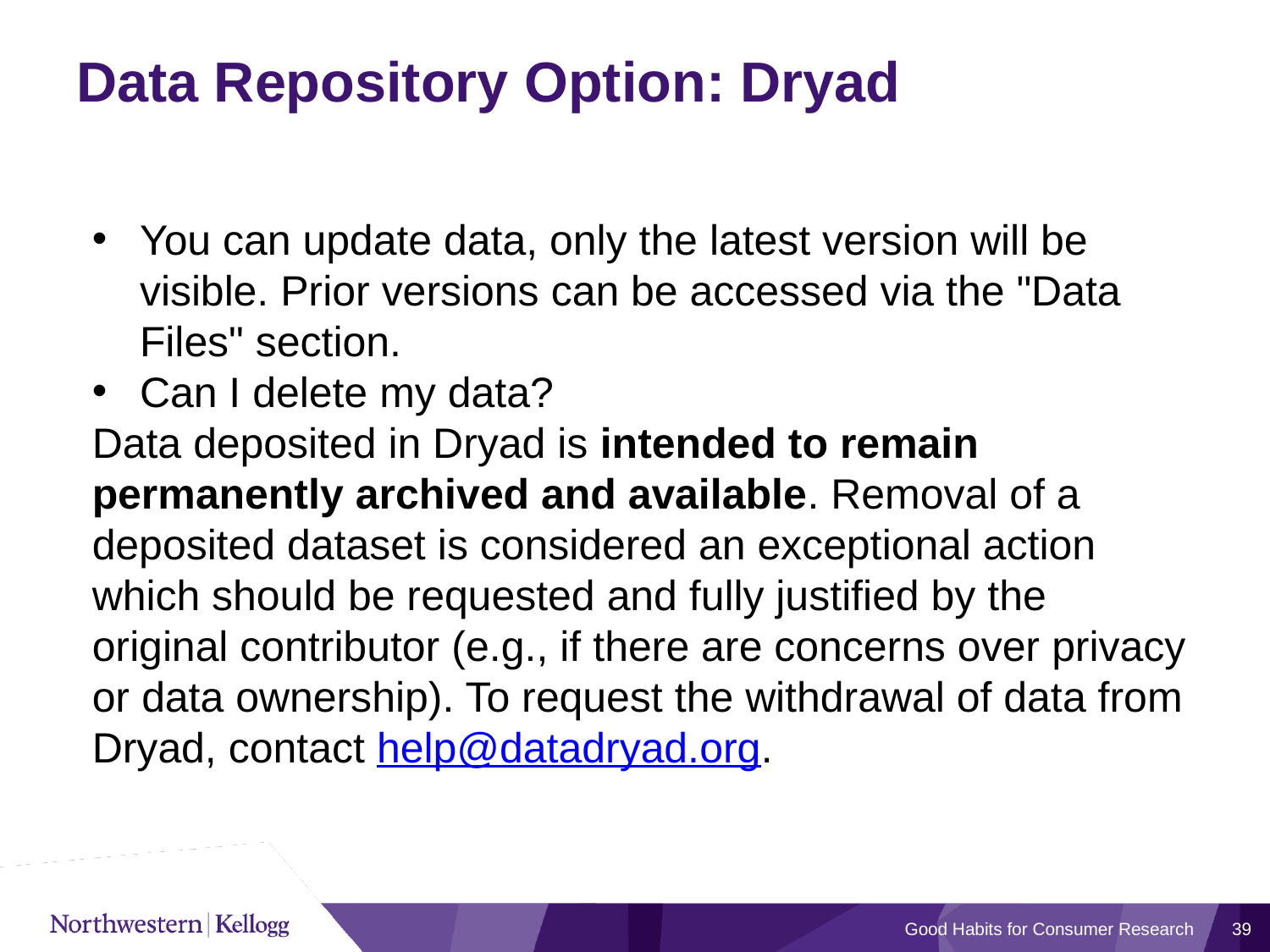

# Data Repository Option: Dryad
You can update data, only the latest version will be visible. Prior versions can be accessed via the "Data Files" section.
Can I delete my data?
Data deposited in Dryad is intended to remain permanently archived and available. Removal of a deposited dataset is considered an exceptional action which should be requested and fully justified by the original contributor (e.g., if there are concerns over privacy or data ownership). To request the withdrawal of data from Dryad, contact help@datadryad.org.
Good Habits for Consumer Research
39